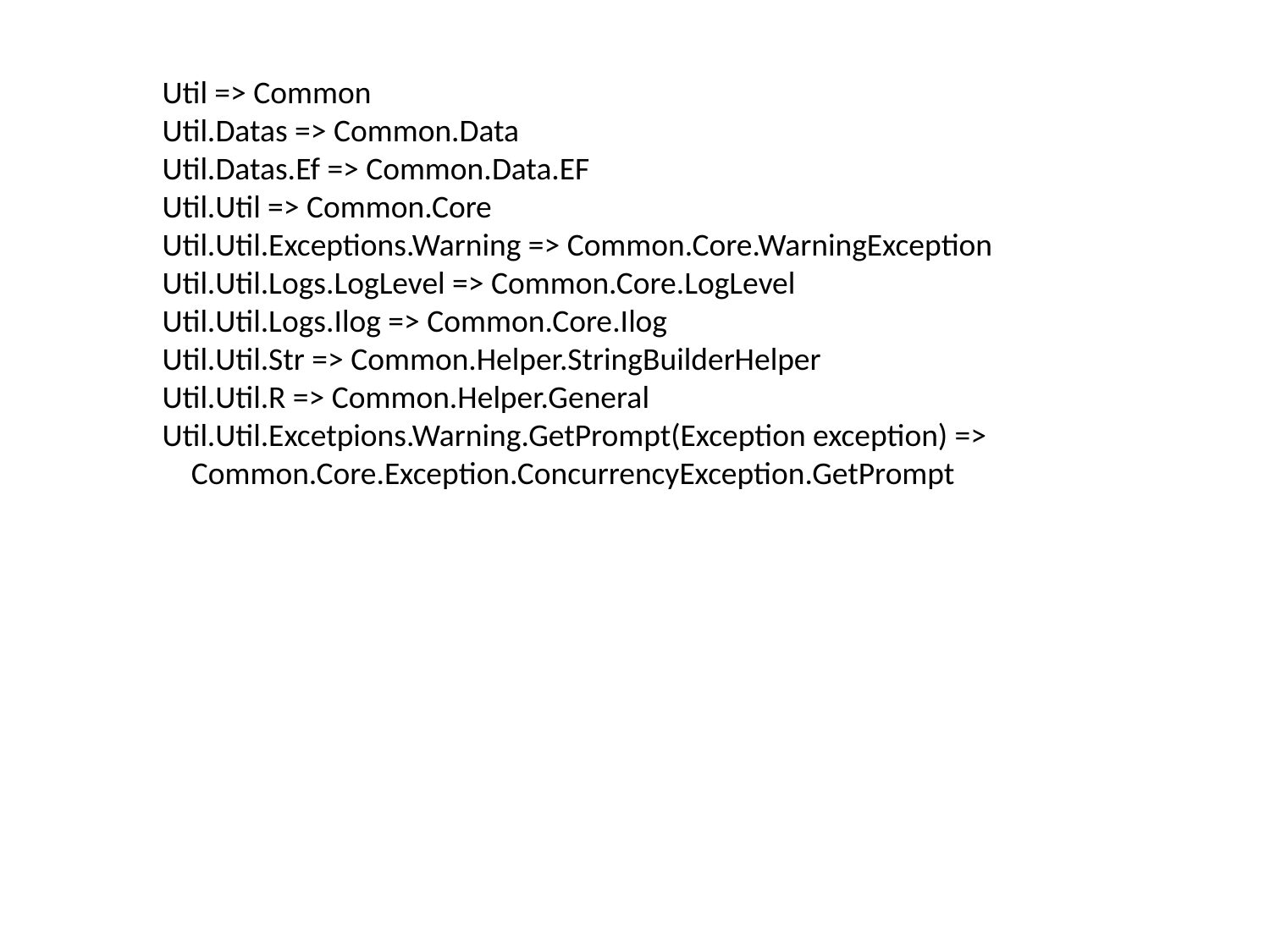

Util => Common
Util.Datas => Common.Data
Util.Datas.Ef => Common.Data.EF
Util.Util => Common.Core
Util.Util.Exceptions.Warning => Common.Core.WarningException
Util.Util.Logs.LogLevel => Common.Core.LogLevel
Util.Util.Logs.Ilog => Common.Core.Ilog
Util.Util.Str => Common.Helper.StringBuilderHelper
Util.Util.R => Common.Helper.General
Util.Util.Excetpions.Warning.GetPrompt(Exception exception) =>
    Common.Core.Exception.ConcurrencyException.GetPrompt